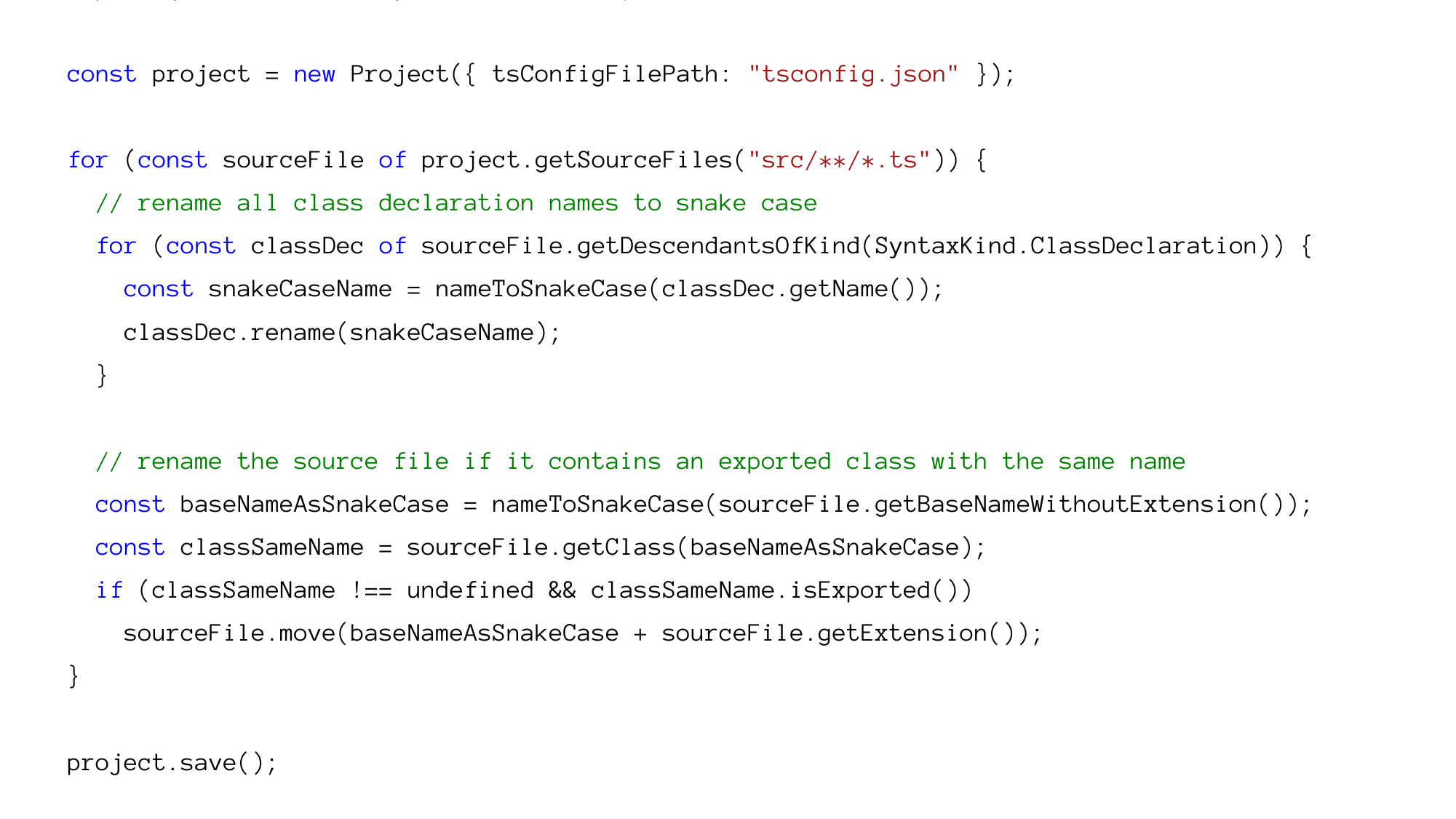

import Project, {SyntaxKind} from "ts-simple-ast";
import {nameToSnakeCase} from "./utils";

const project = new Project({ tsConfigFilePath: "tsconfig.json" });

for (const sourceFile of project.getSourceFiles("src/**/*.ts")) {
  // rename all class declaration names to snake case
  for (const classDec of sourceFile.getDescendantsOfKind(SyntaxKind.ClassDeclaration)) {
    const snakeCaseName = nameToSnakeCase(classDec.getName());
    classDec.rename(snakeCaseName);
  }

  // rename the source file if it contains an exported class with the same name
  const baseNameAsSnakeCase = nameToSnakeCase(sourceFile.getBaseNameWithoutExtension());
  const classSameName = sourceFile.getClass(baseNameAsSnakeCase);
  if (classSameName !== undefined && classSameName.isExported())
    sourceFile.move(baseNameAsSnakeCase + sourceFile.getExtension());
}

project.save();